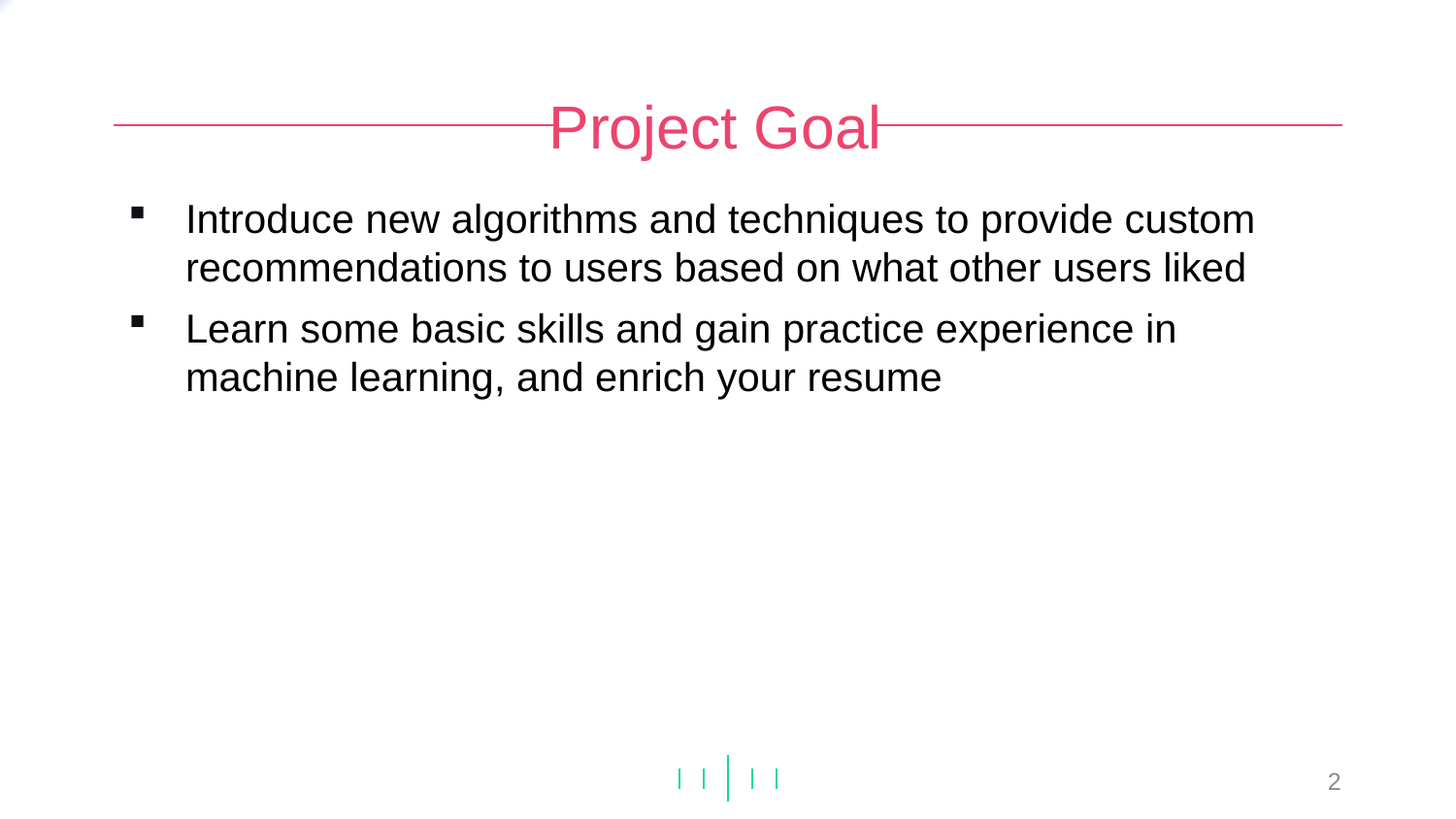

# Project Goal
Introduce new algorithms and techniques to provide custom recommendations to users based on what other users liked
Learn some basic skills and gain practice experience in machine learning, and enrich your resume

2